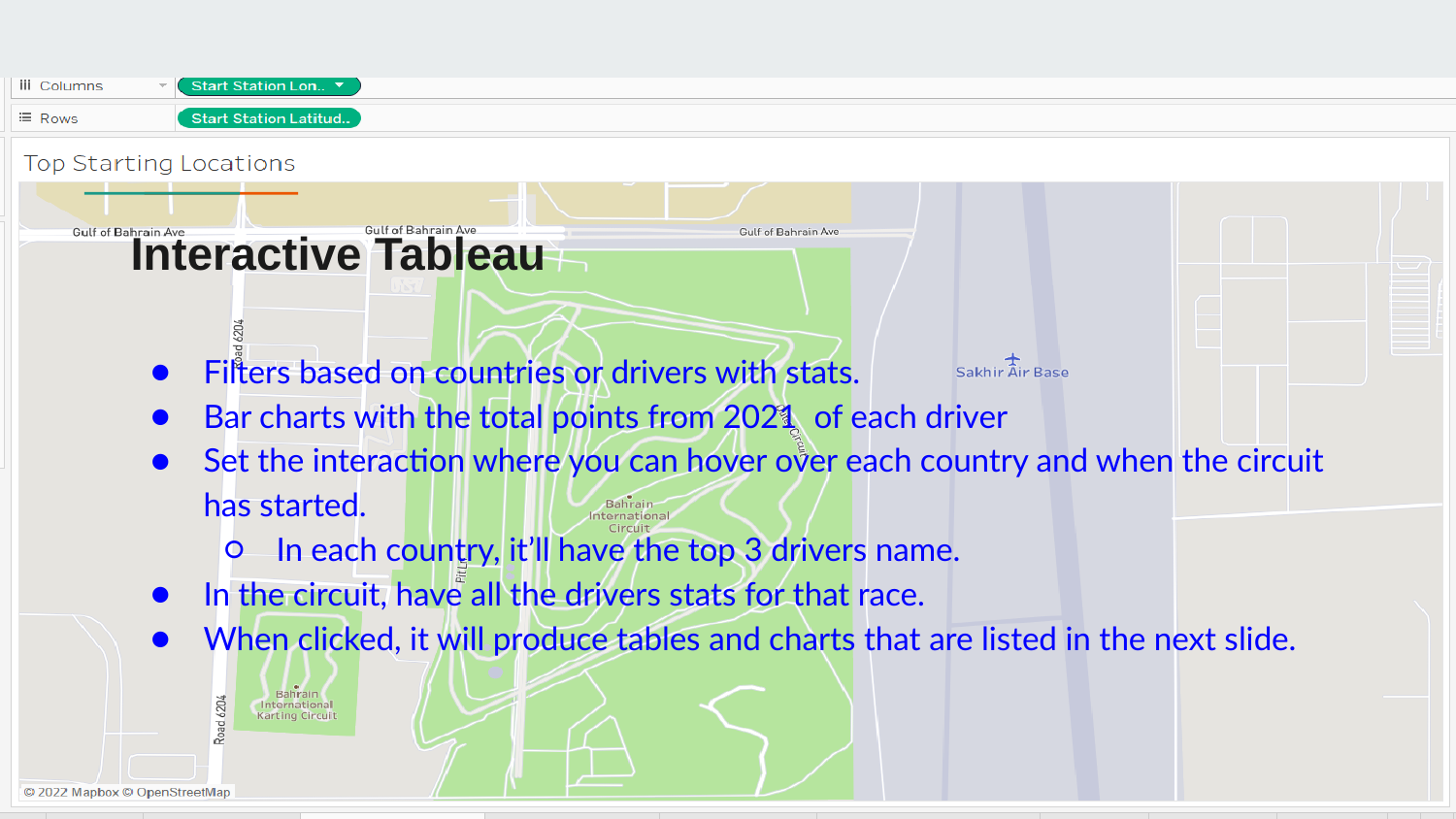

# Interactive Tableau
Filters based on countries or drivers with stats.
Bar charts with the total points from 2021  of each driver
Set the interaction where you can hover over each country and when the circuit has started.
In each country, it’ll have the top 3 drivers name.
In the circuit, have all the drivers stats for that race.
When clicked, it will produce tables and charts that are listed in the next slide.